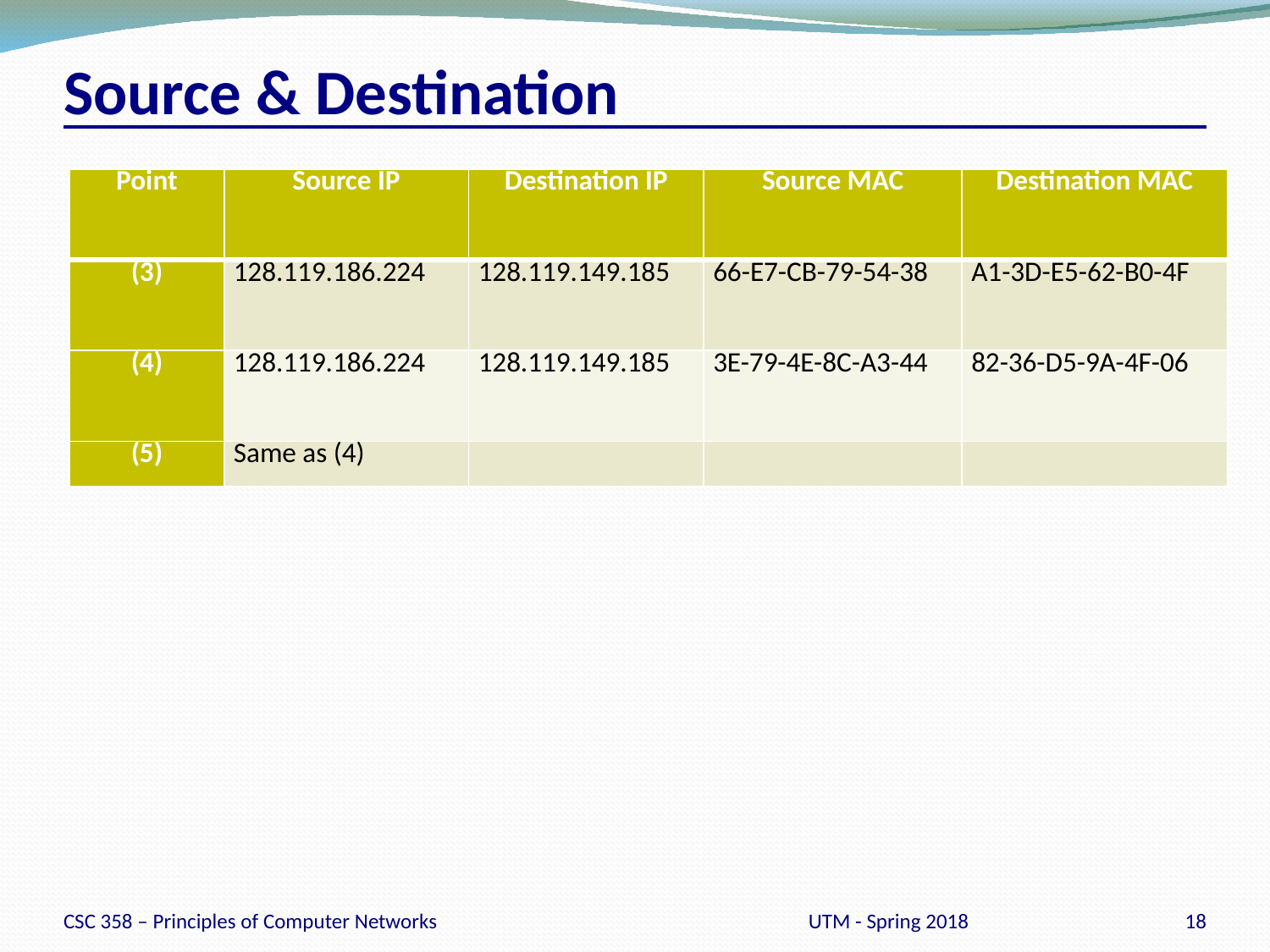

# Source & Destination
| Point | Source IP | Destination IP | Source MAC | Destination MAC |
| --- | --- | --- | --- | --- |
| (3) | 128.119.186.224 | 128.119.149.185 | 66-E7-CB-79-54-38 | A1-3D-E5-62-B0-4F |
| (4) | 128.119.186.224 | 128.119.149.185 | 3E-79-4E-8C-A3-44 | 82-36-D5-9A-4F-06 |
| (5) | Same as (4) |  |  |  |
CSC 358 – Principles of Computer Networks
UTM - Spring 2018
18